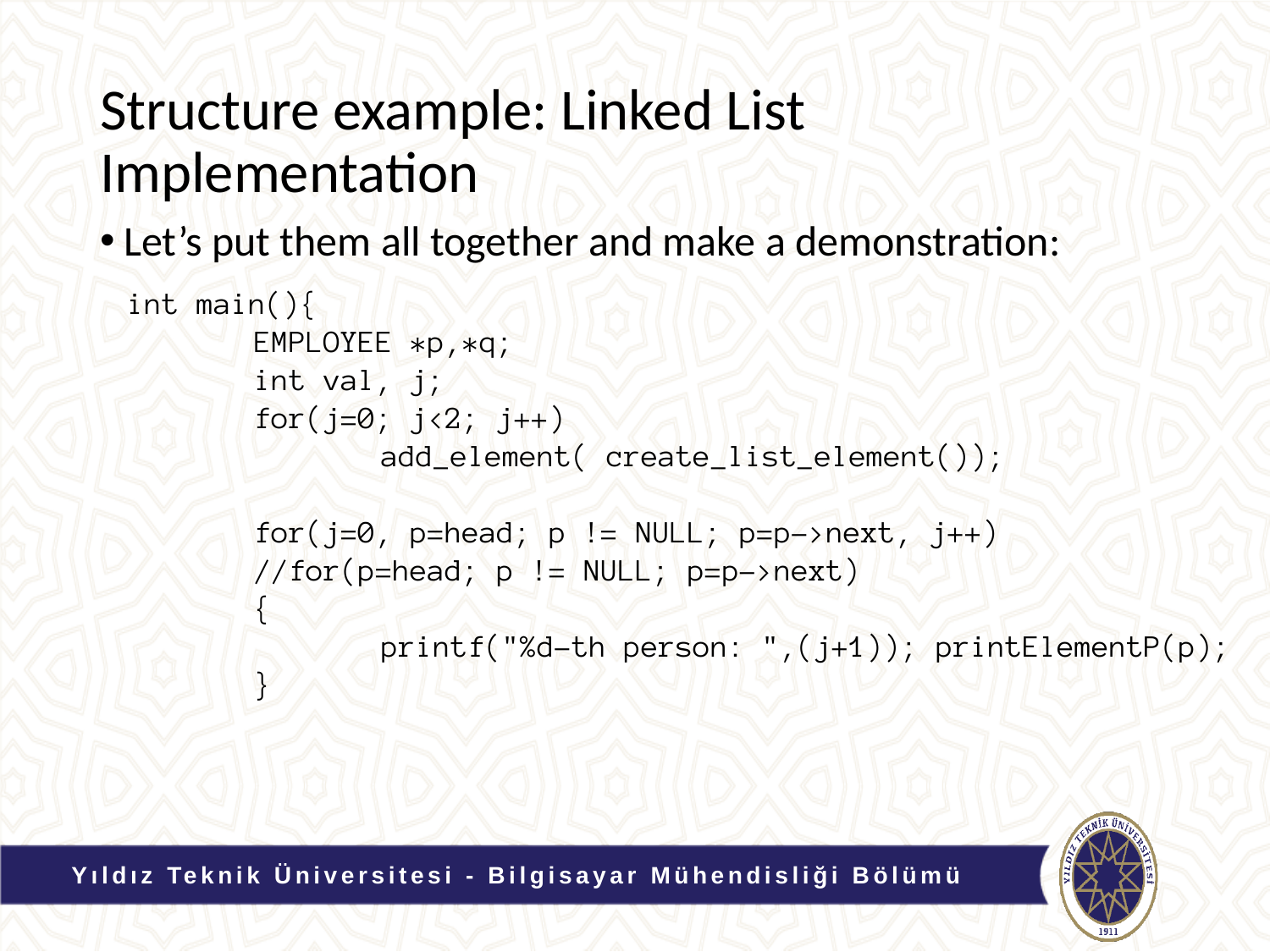

# Structure example: Linked List Implementation
Let’s put them all together and make a demonstration:
int main(){
	EMPLOYEE *p,*q;
	int val, j;
	for(j=0; j<2; j++)
		add_element( create_list_element());

	for(j=0, p=head; p != NULL; p=p->next, j++)
    	//for(p=head; p != NULL; p=p->next)
    	{
        	printf("%d-th person: ",(j+1)); printElementP(p);
    	}
Yıldız Teknik Üniversitesi - Bilgisayar Mühendisliği Bölümü